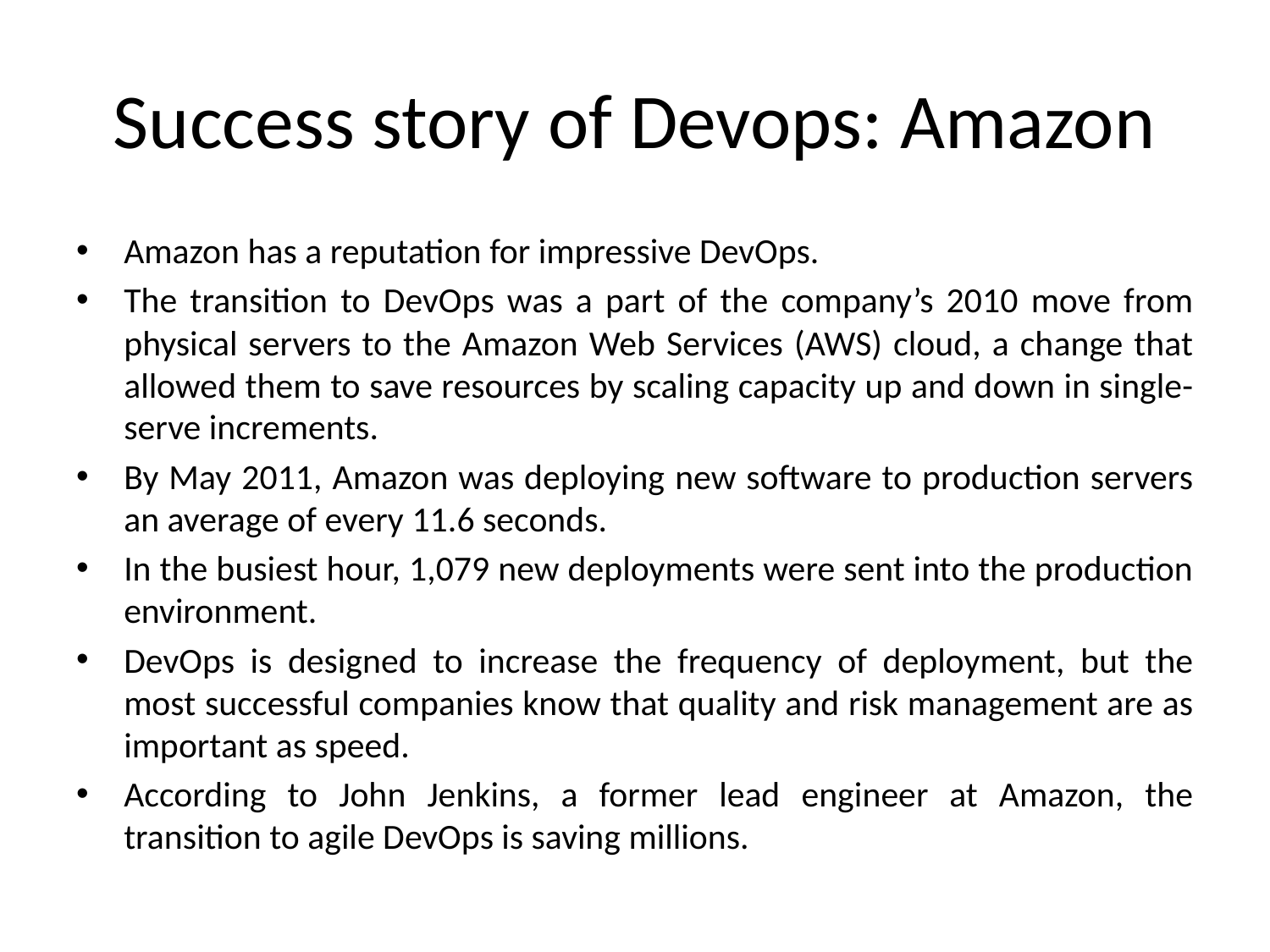

# Success story of Devops: Amazon
Amazon has a reputation for impressive DevOps.
The transition to DevOps was a part of the company’s 2010 move from physical servers to the Amazon Web Services (AWS) cloud, a change that allowed them to save resources by scaling capacity up and down in single-serve increments.
By May 2011, Amazon was deploying new software to production servers an average of every 11.6 seconds.
In the busiest hour, 1,079 new deployments were sent into the production environment.
DevOps is designed to increase the frequency of deployment, but the most successful companies know that quality and risk management are as important as speed.
According to John Jenkins, a former lead engineer at Amazon, the transition to agile DevOps is saving millions.